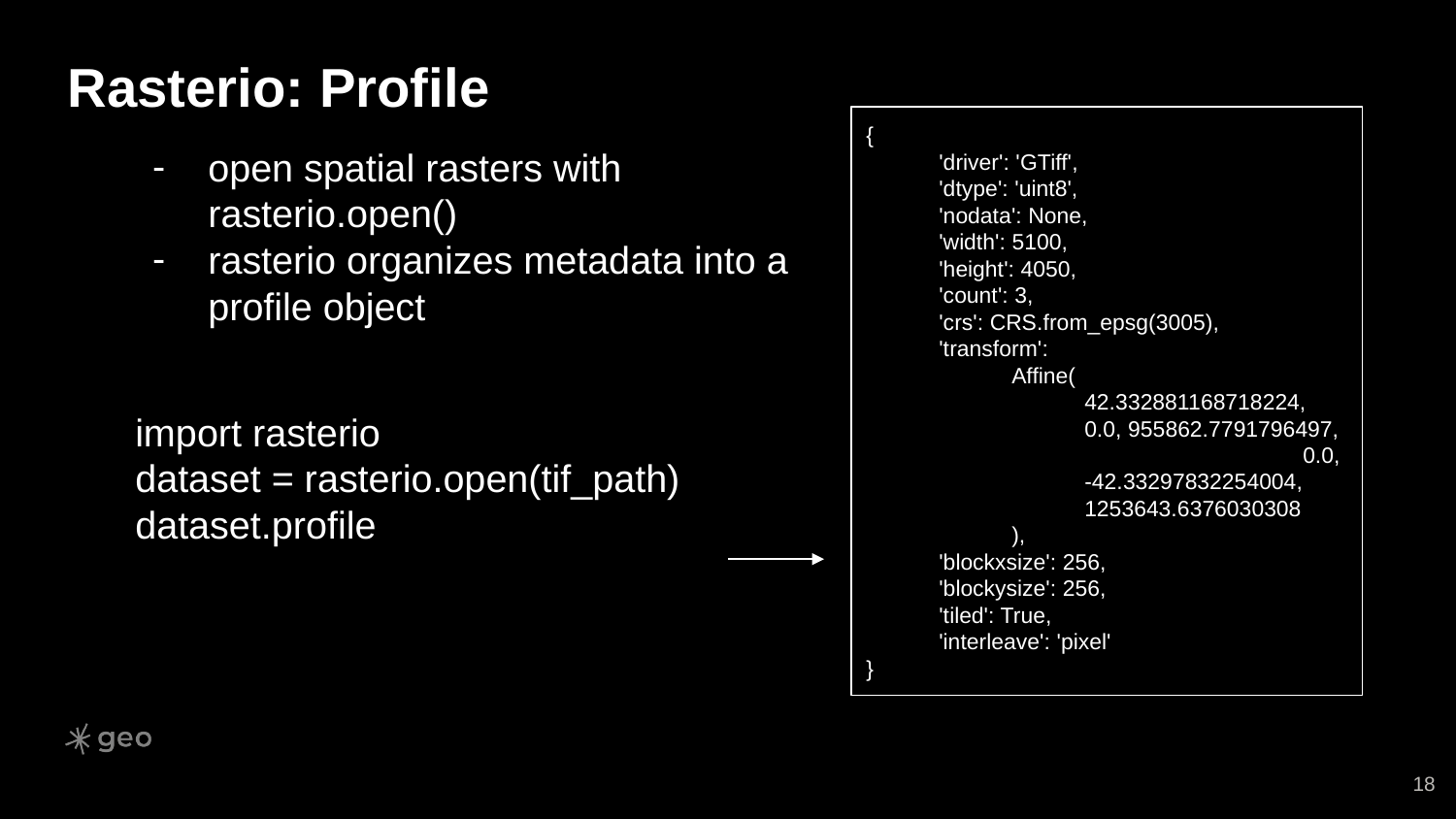

# Rasterio: Profile
{
'driver': 'GTiff',
'dtype': 'uint8',
'nodata': None,
'width': 5100,
'height': 4050,
'count': 3,
'crs': CRS.from_epsg(3005),
'transform':
Affine(
42.332881168718224, 0.0, 955862.7791796497,
       			0.0,
-42.33297832254004,
1253643.6376030308
),
'blockxsize': 256,
'blockysize': 256,
'tiled': True,
'interleave': 'pixel'
}
open spatial rasters with rasterio.open()
rasterio organizes metadata into a profile object

import rasterio
dataset = rasterio.open(tif_path)
dataset.profile

18